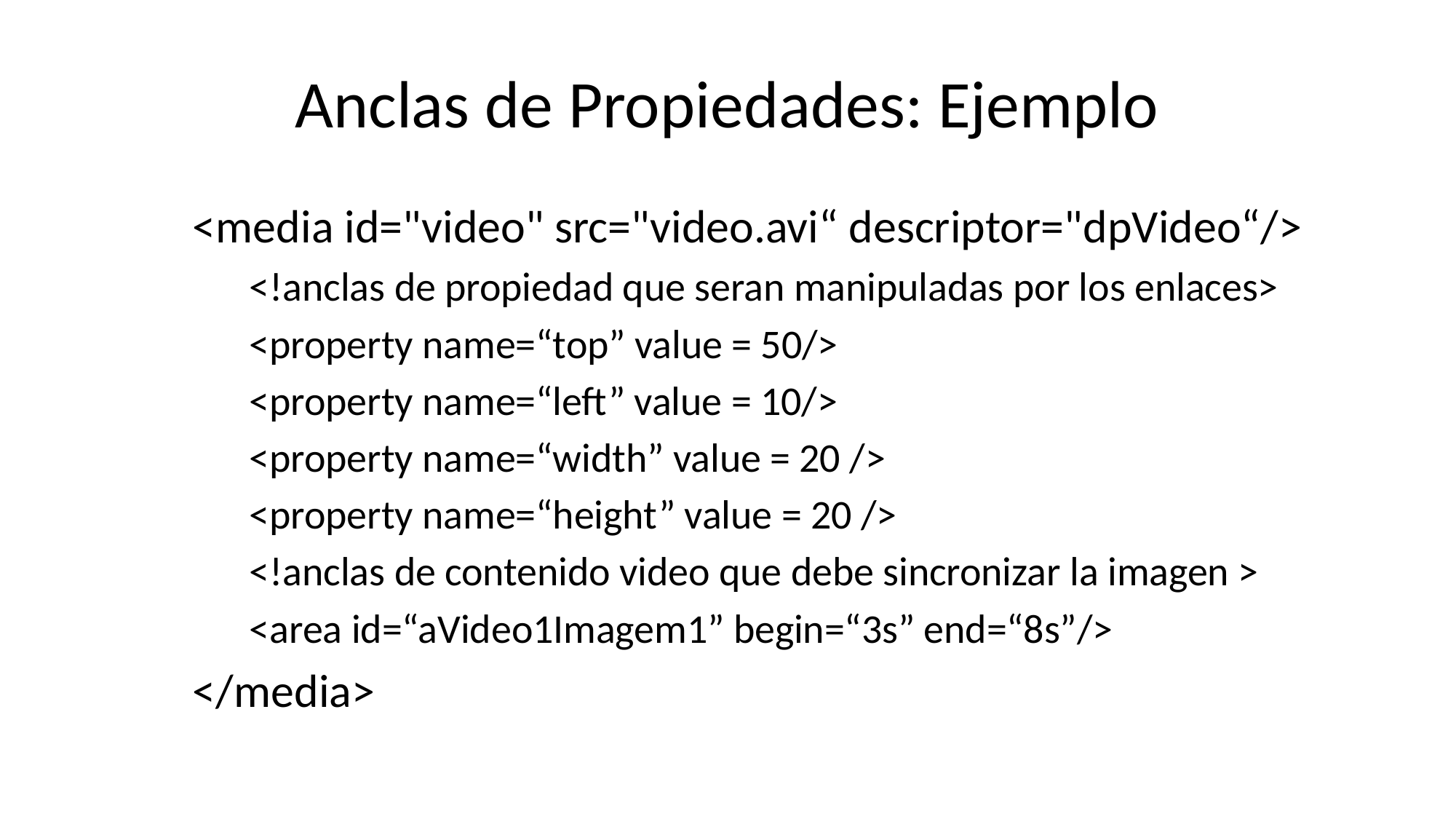

# Anclas de Propiedades: Ejemplo
<media id="video" src="video.avi“ descriptor="dpVideo“/>
<!anclas de propiedad que seran manipuladas por los enlaces>
<property name=“top” value = 50/>
<property name=“left” value = 10/>
<property name=“width” value = 20 />
<property name=“height” value = 20 />
<!anclas de contenido video que debe sincronizar la imagen >
<area id=“aVideo1Imagem1” begin=“3s” end=“8s”/>
</media>